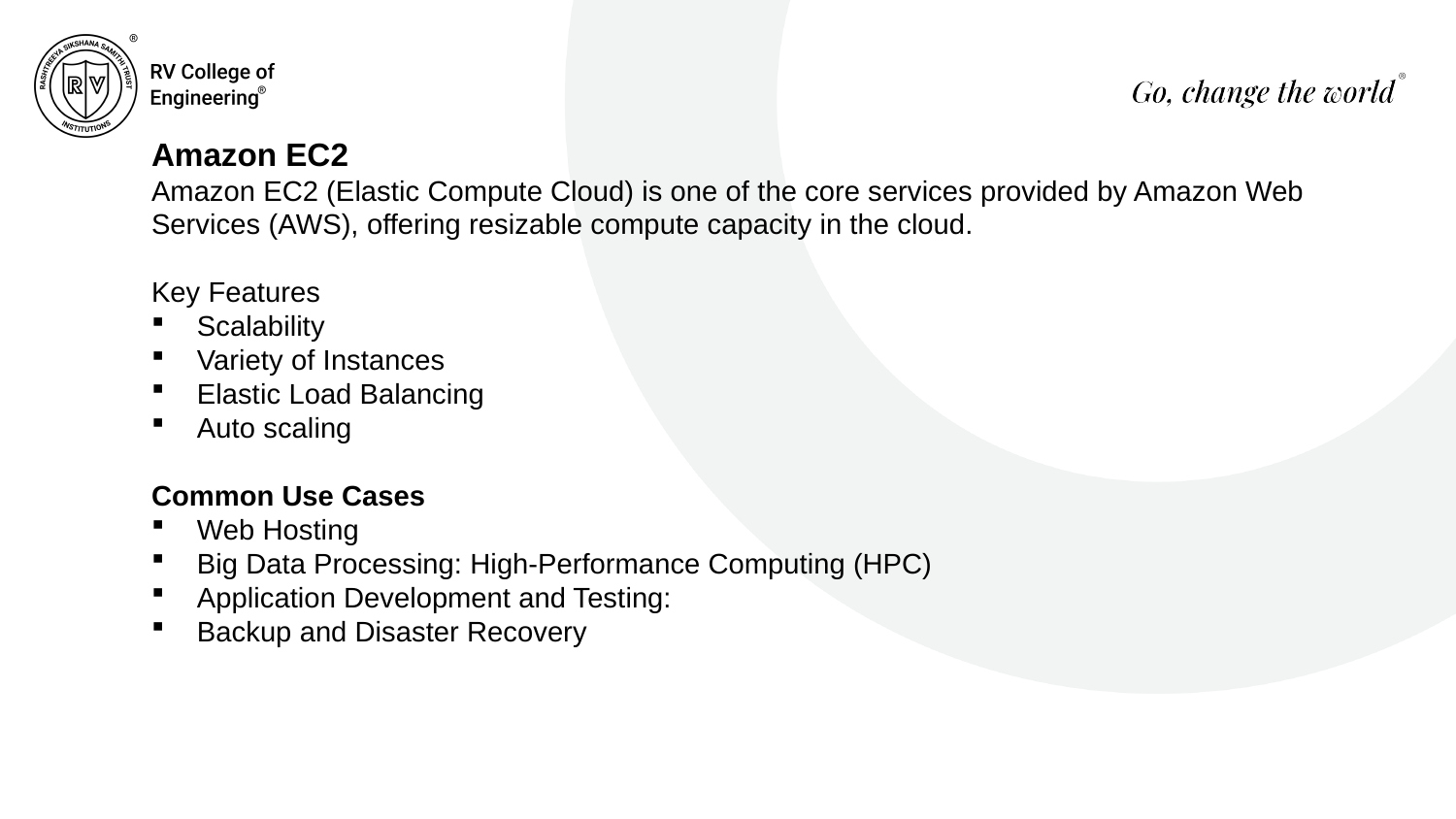

Amazon EC2
Amazon EC2 (Elastic Compute Cloud) is one of the core services provided by Amazon Web Services (AWS), offering resizable compute capacity in the cloud.

Key Features
Scalability
Variety of Instances
Elastic Load Balancing
Auto scaling

Common Use Cases
Web Hosting
Big Data Processing: High-Performance Computing (HPC)
Application Development and Testing:
Backup and Disaster Recovery